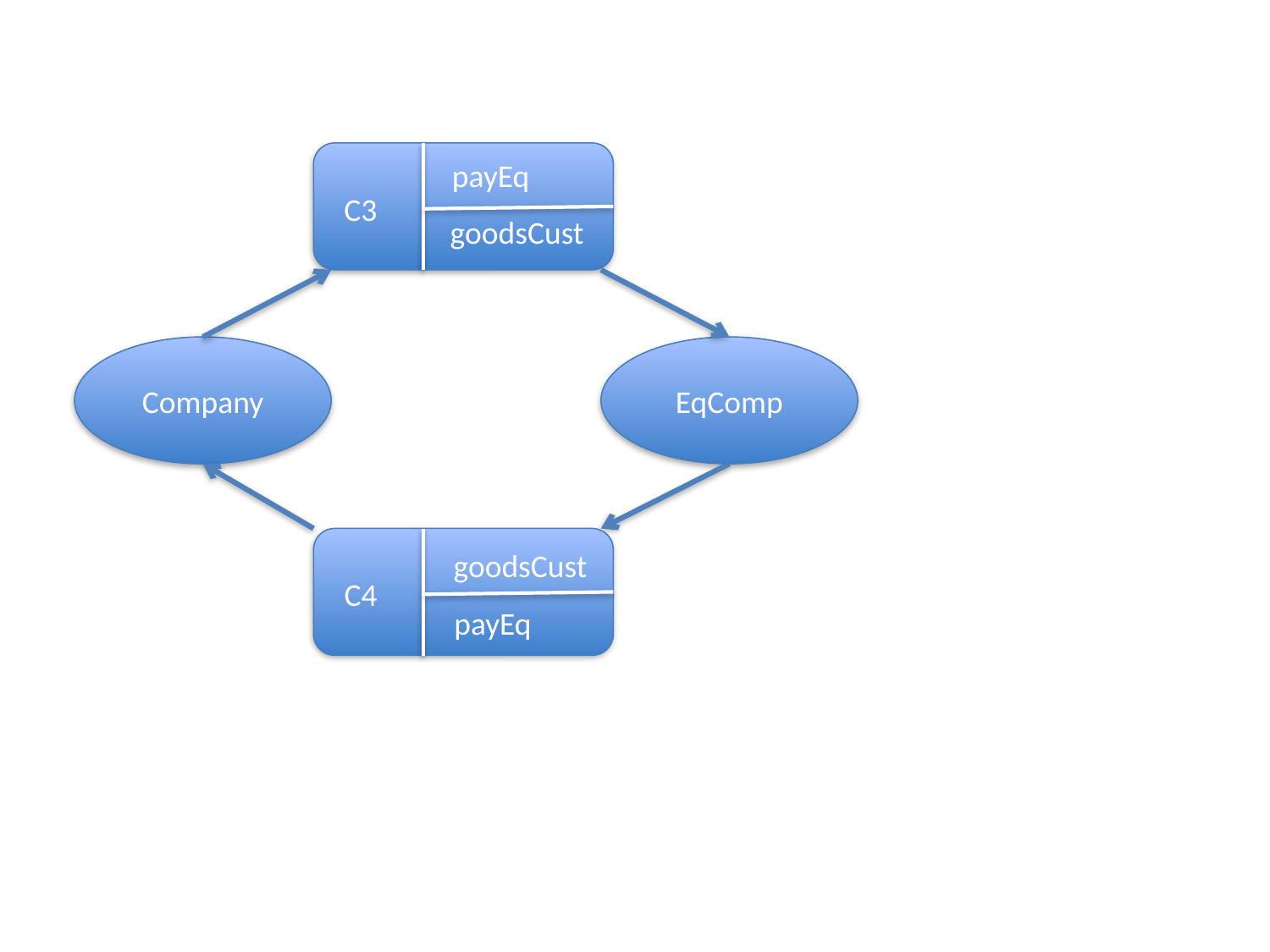

payEq
C3
goodsCust
Company
EqComp

goodsCust
C4
payEq